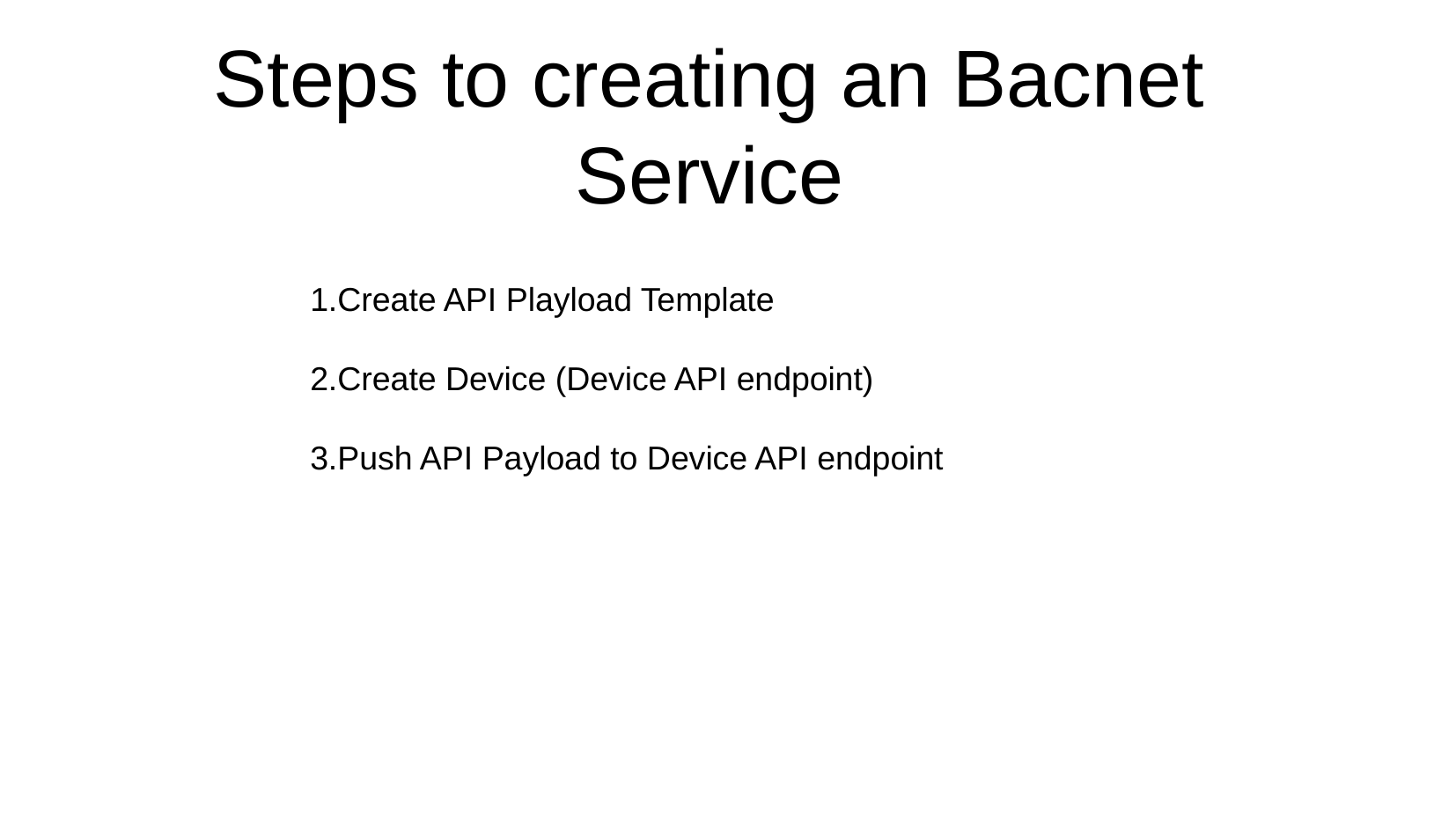

# Steps to creating an Bacnet Service
1.Create API Playload Template

2.Create Device (Device API endpoint)

3.Push API Payload to Device API endpoint